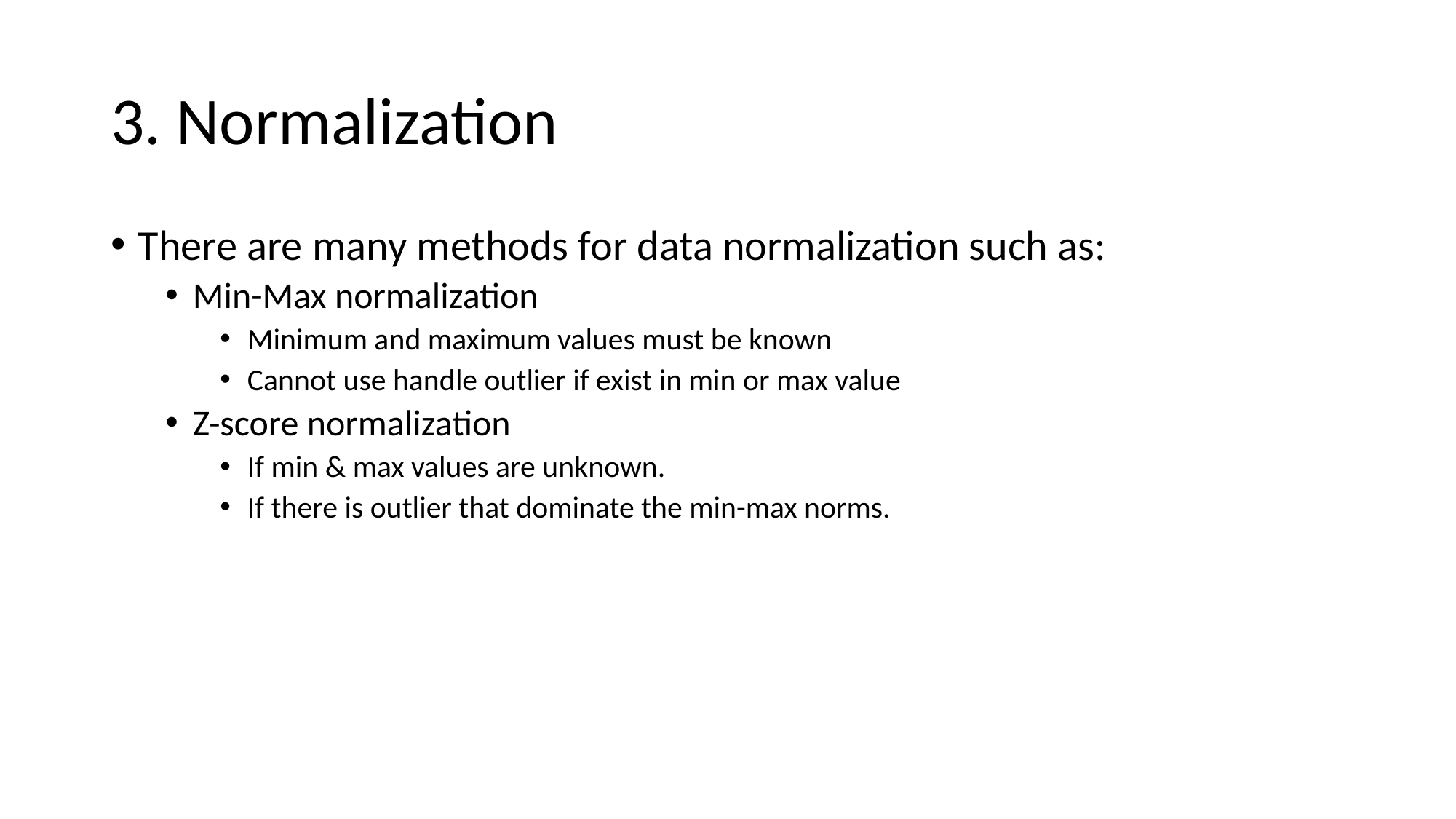

# 3. Normalization
There are many methods for data normalization such as:
Min-Max normalization
Minimum and maximum values must be known
Cannot use handle outlier if exist in min or max value
Z-score normalization
If min & max values are unknown.
If there is outlier that dominate the min-max norms.